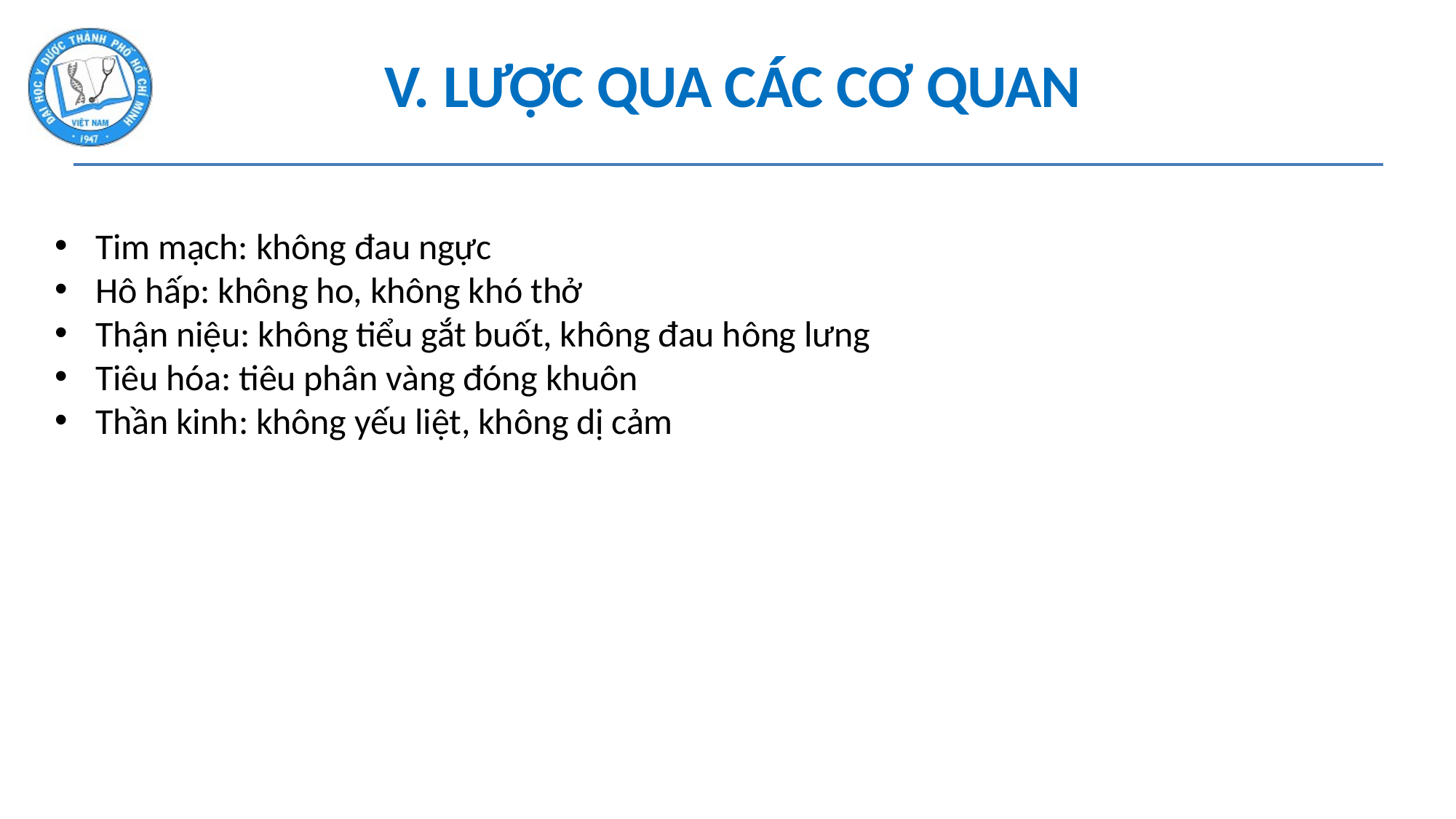

# V. LƯỢC QUA CÁC CƠ QUAN

Tim mạch: không đau ngực
Hô hấp: không ho, không khó thở
Thận niệu: không tiểu gắt buốt, không đau hông lưng
Tiêu hóa: tiêu phân vàng đóng khuôn
Thần kinh: không yếu liệt, không dị cảm